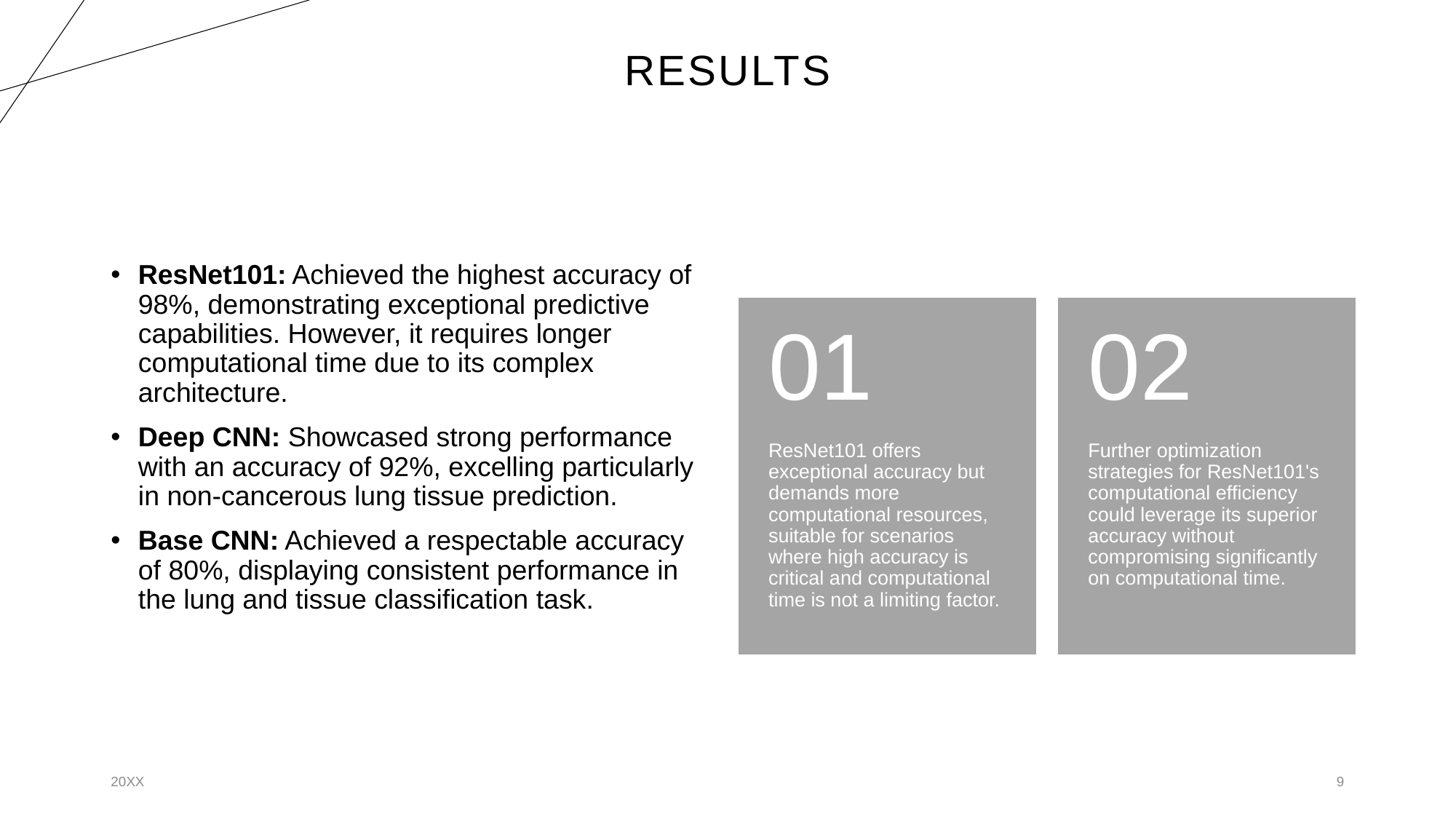

# RESULTS
ResNet101: Achieved the highest accuracy of 98%, demonstrating exceptional predictive capabilities. However, it requires longer computational time due to its complex architecture.
Deep CNN: Showcased strong performance with an accuracy of 92%, excelling particularly in non-cancerous lung tissue prediction.
Base CNN: Achieved a respectable accuracy of 80%, displaying consistent performance in the lung and tissue classification task.
ResNet101 offers exceptional accuracy but demands more computational resources, suitable for scenarios where high accuracy is critical and computational time is not a limiting factor.
01
Further optimization strategies for ResNet101's computational efficiency could leverage its superior accuracy without compromising significantly on computational time.
02
20XX
9